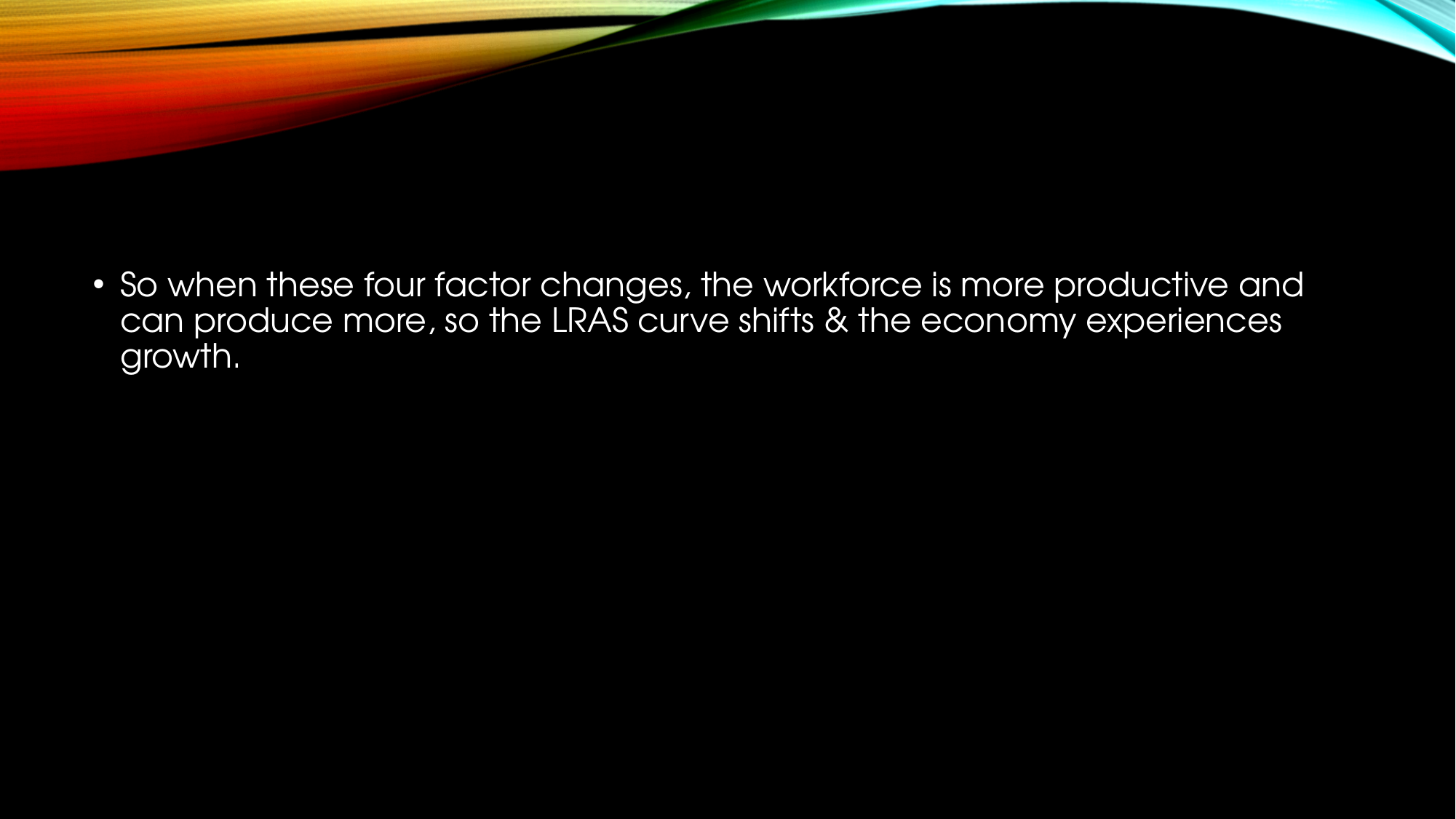

So when these four factor changes, the workforce is more productive and can produce more, so the LRAS curve shifts & the economy experiences growth.